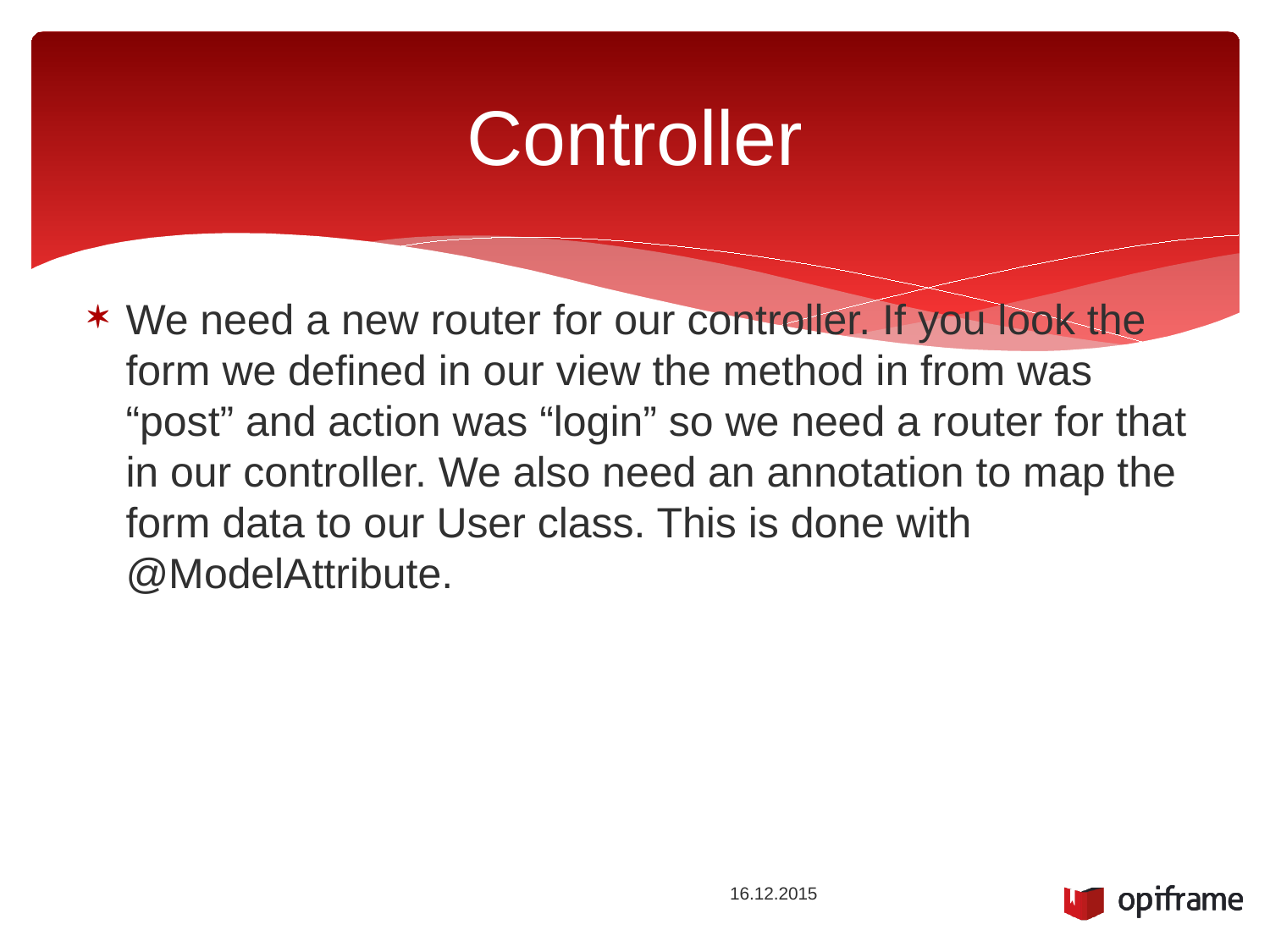

# Controller
We need a new router for our controller. If you look the form we defined in our view the method in from was “post” and action was “login” so we need a router for that in our controller. We also need an annotation to map the form data to our User class. This is done with @ModelAttribute.

16.12.2015